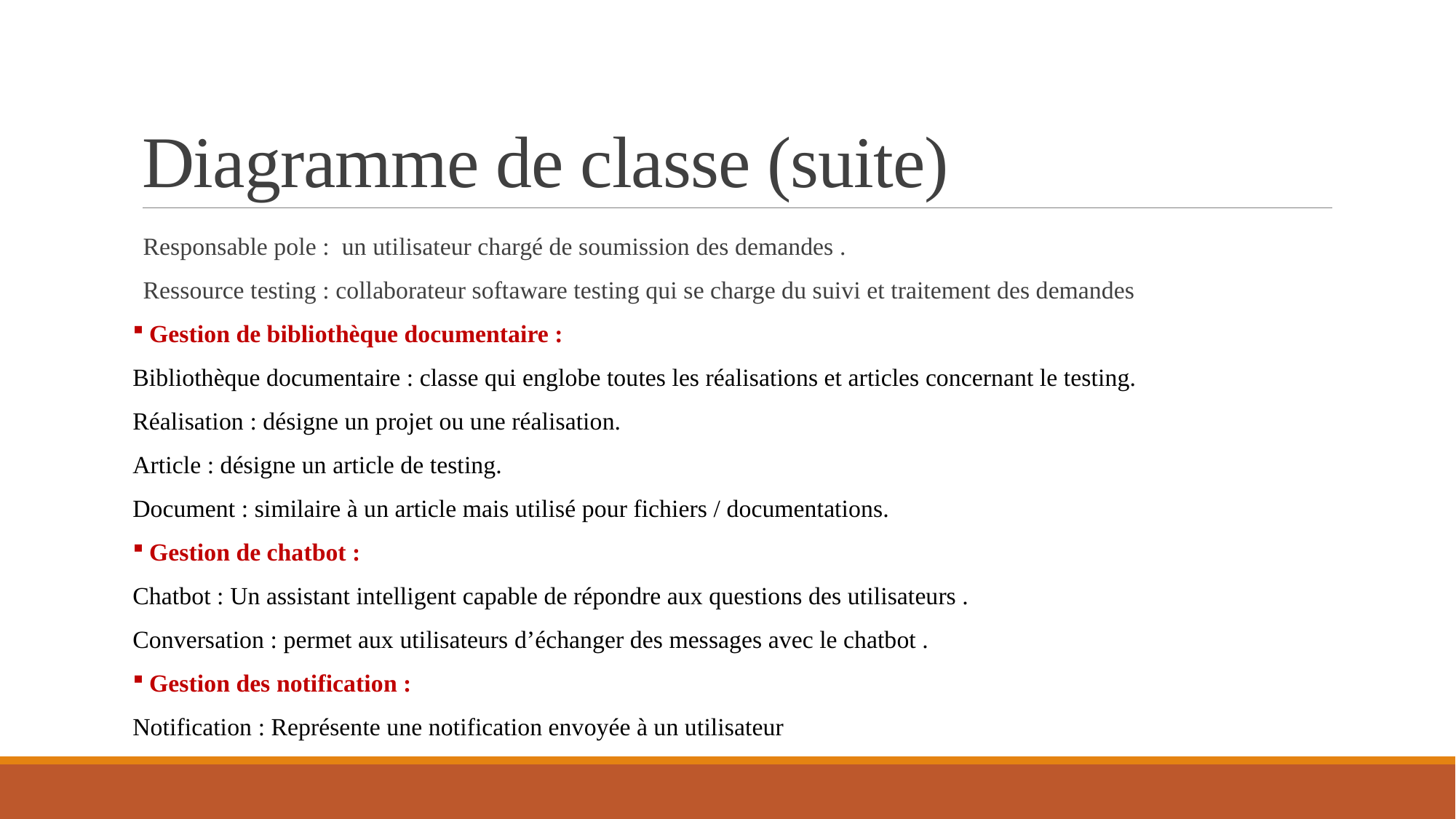

# Diagramme de classe (suite)

Responsable pole :  un utilisateur chargé de soumission des demandes .
Ressource testing : collaborateur softaware testing qui se charge du suivi et traitement des demandes
 Gestion de bibliothèque documentaire :
Bibliothèque documentaire : classe qui englobe toutes les réalisations et articles concernant le testing.
Réalisation : désigne un projet ou une réalisation.
Article : désigne un article de testing.
Document : similaire à un article mais utilisé pour fichiers / documentations.
 Gestion de chatbot :
Chatbot : Un assistant intelligent capable de répondre aux questions des utilisateurs .
Conversation : permet aux utilisateurs d’échanger des messages avec le chatbot .
 Gestion des notification :
Notification : Représente une notification envoyée à un utilisateur